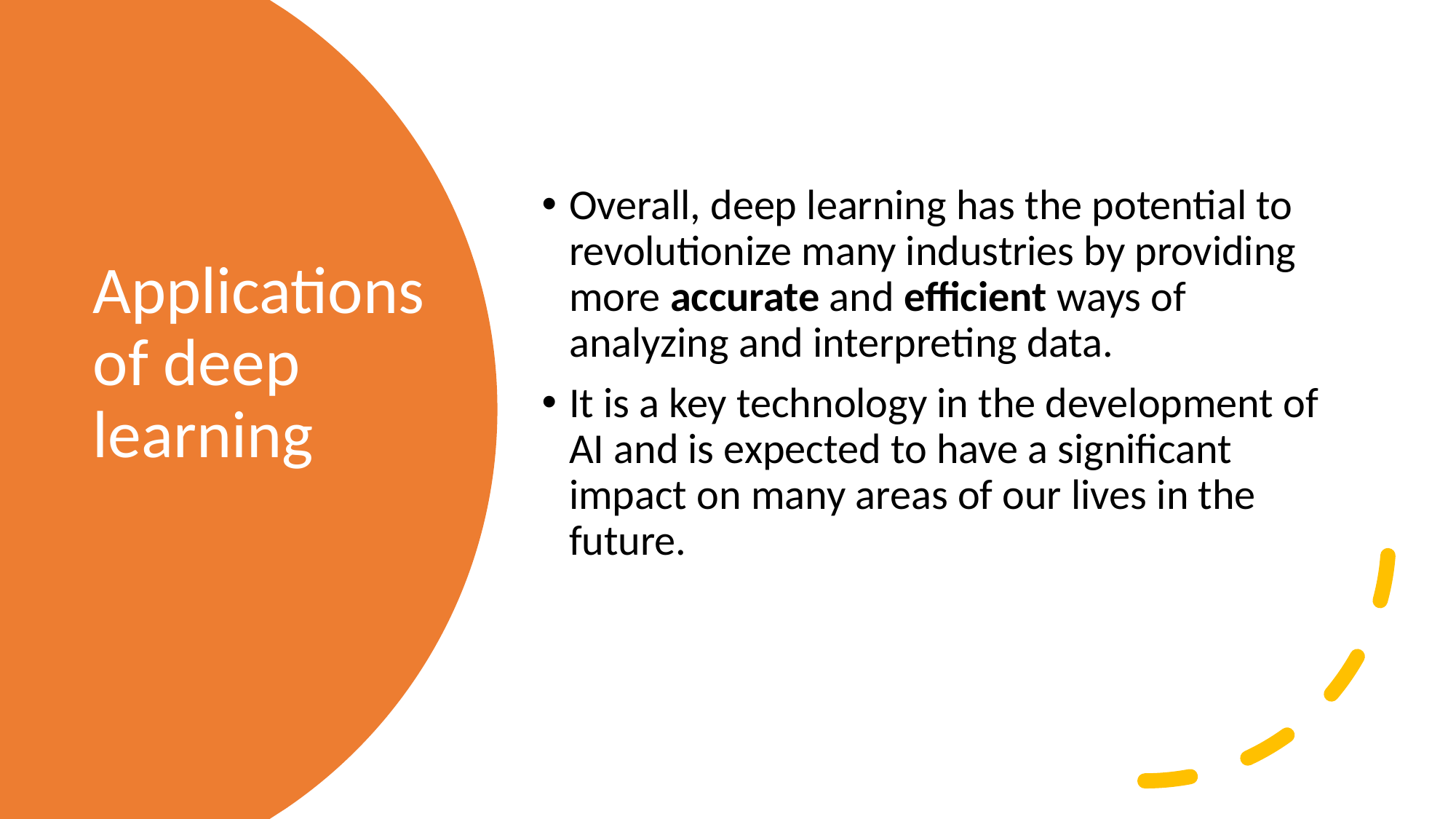

Overall, deep learning has the potential to revolutionize many industries by providing more accurate and efficient ways of analyzing and interpreting data.
It is a key technology in the development of AI and is expected to have a significant impact on many areas of our lives in the future.

# Applications of deep learning